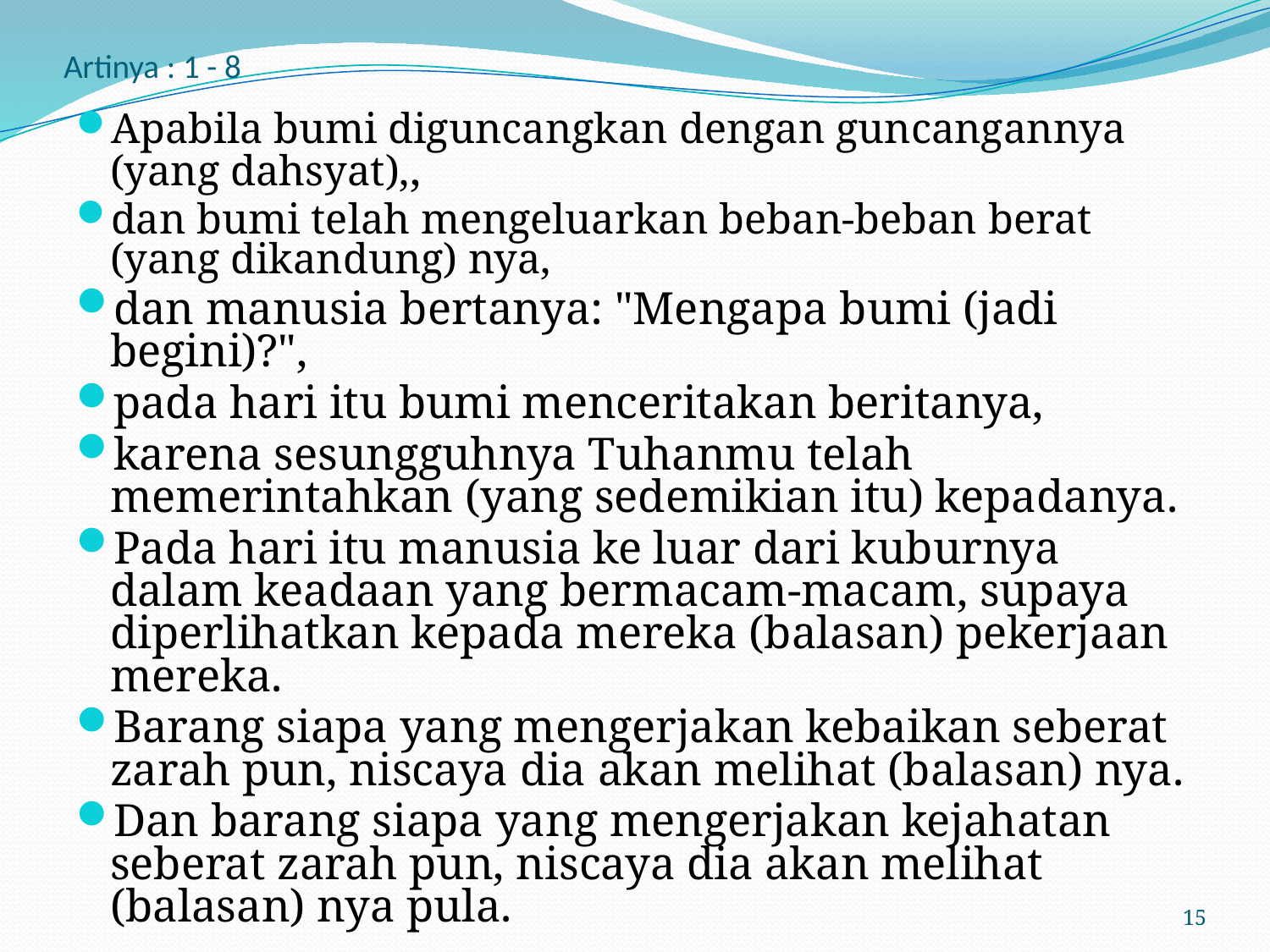

# Artinya : 1 - 8
Apabila bumi diguncangkan dengan guncangannya (yang dahsyat),,
dan bumi telah mengeluarkan beban-beban berat (yang dikandung) nya,
dan manusia bertanya: "Mengapa bumi (jadi begini)?",
pada hari itu bumi menceritakan beritanya,
karena sesungguhnya Tuhanmu telah memerintahkan (yang sedemikian itu) kepadanya.
Pada hari itu manusia ke luar dari kuburnya dalam keadaan yang bermacam-macam, supaya diperlihatkan kepada mereka (balasan) pekerjaan mereka.
Barang siapa yang mengerjakan kebaikan seberat zarah pun, niscaya dia akan melihat (balasan) nya.
Dan barang siapa yang mengerjakan kejahatan seberat zarah pun, niscaya dia akan melihat (balasan) nya pula.
15